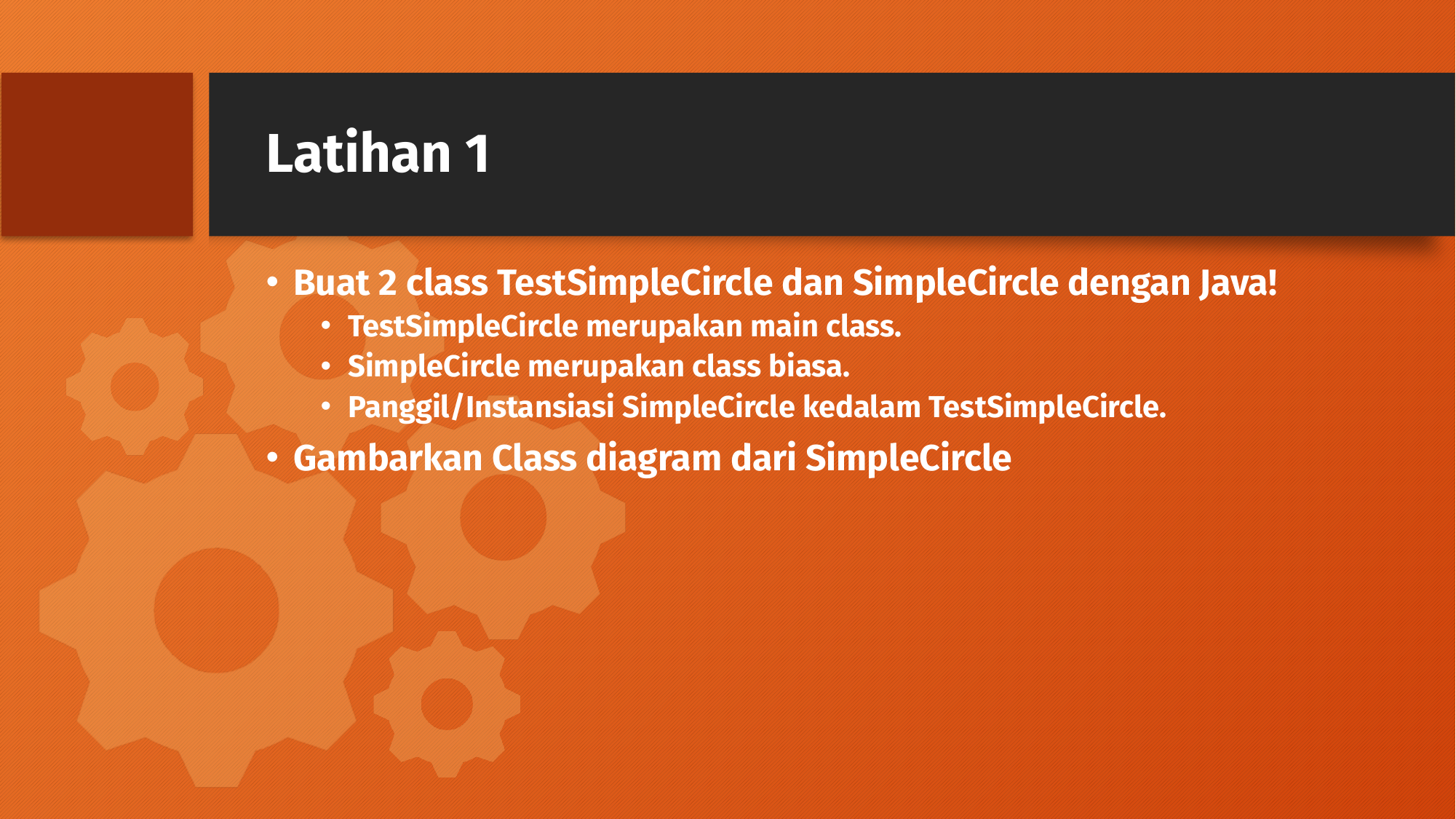

# Latihan 1
Buat 2 class TestSimpleCircle dan SimpleCircle dengan Java!
TestSimpleCircle merupakan main class.
SimpleCircle merupakan class biasa.
Panggil/Instansiasi SimpleCircle kedalam TestSimpleCircle.
Gambarkan Class diagram dari SimpleCircle